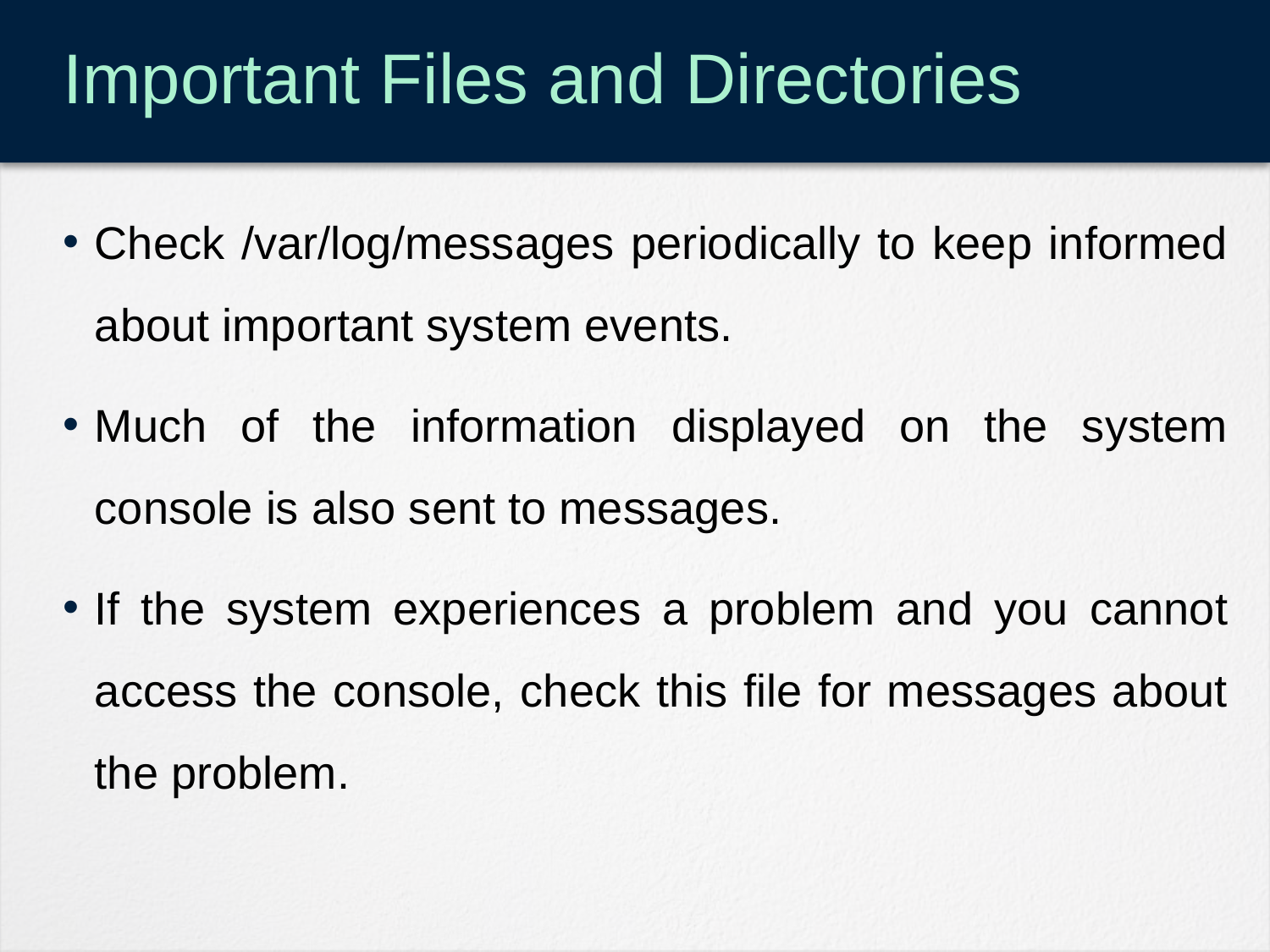

# Important Files and Directories
Check /var/log/messages periodically to keep informed about important system events.
Much of the information displayed on the system console is also sent to messages.
If the system experiences a problem and you cannot access the console, check this file for messages about the problem.